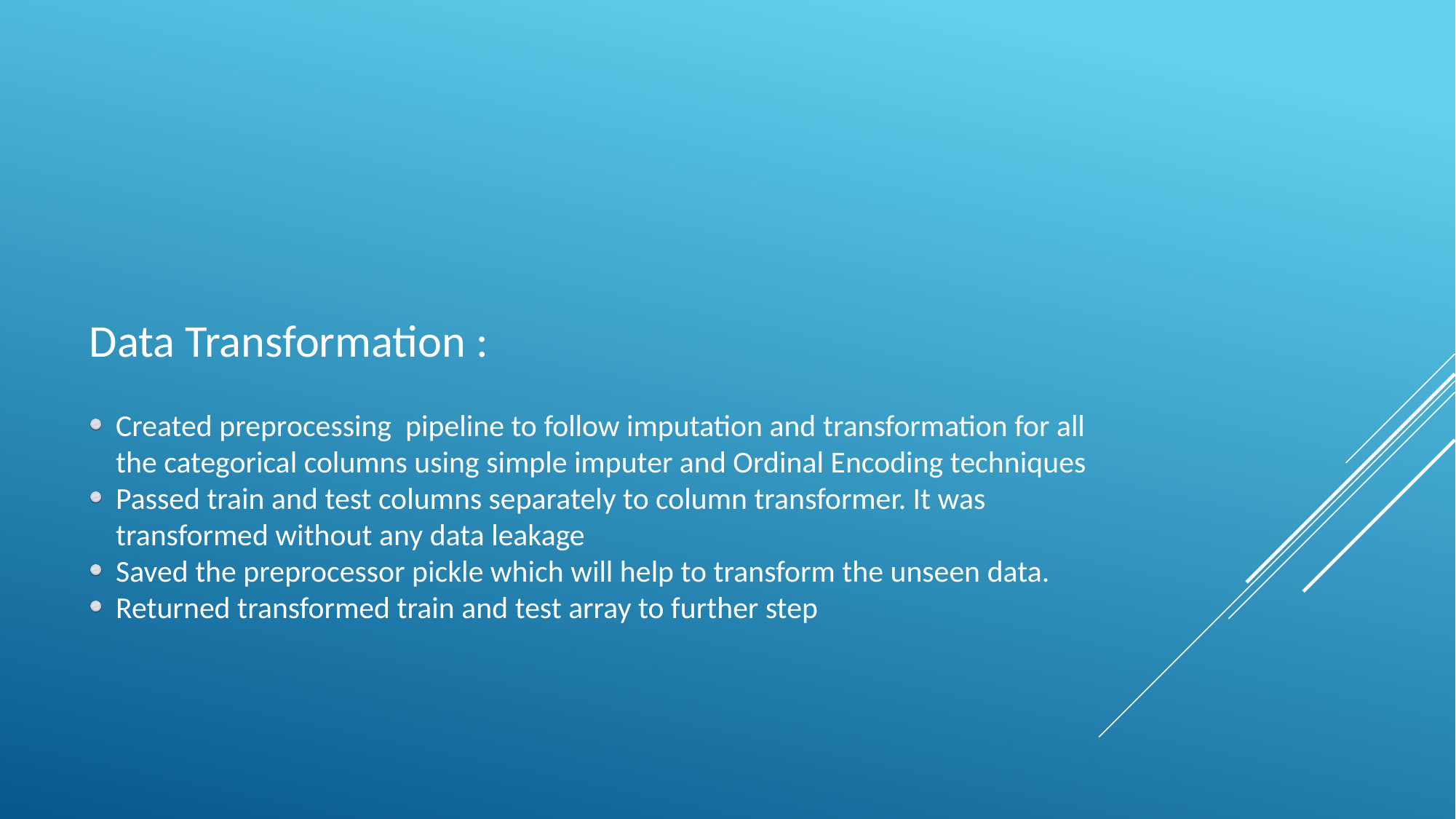

Data Transformation :

Created preprocessing  pipeline to follow imputation and transformation for all the categorical columns using simple imputer and Ordinal Encoding techniques
Passed train and test columns separately to column transformer. It was transformed without any data leakage
Saved the preprocessor pickle which will help to transform the unseen data.
Returned transformed train and test array to further step